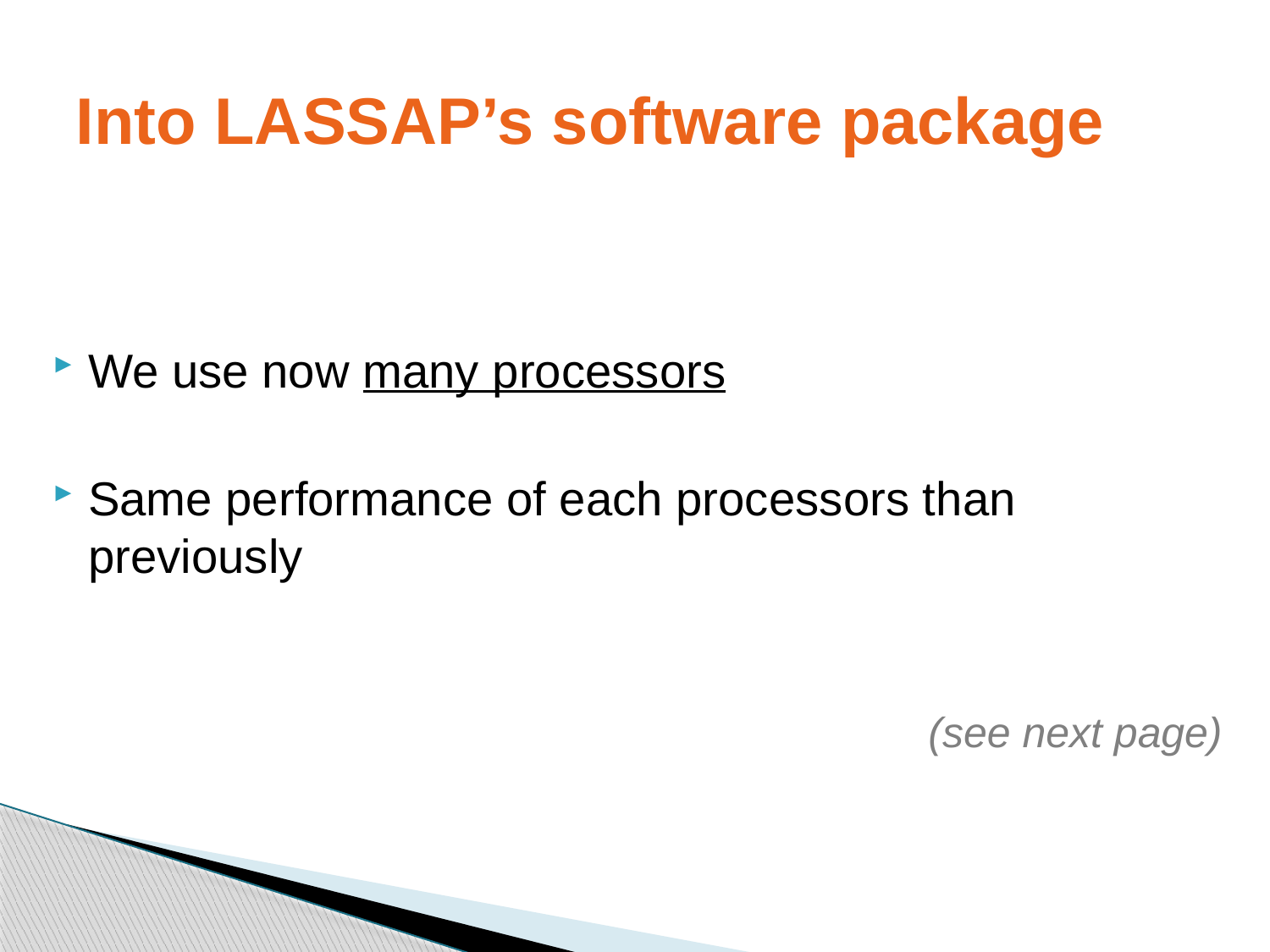

# Into LASSAP’s software package

We use now many processors

Same performance of each processors than previously

 (see next page)